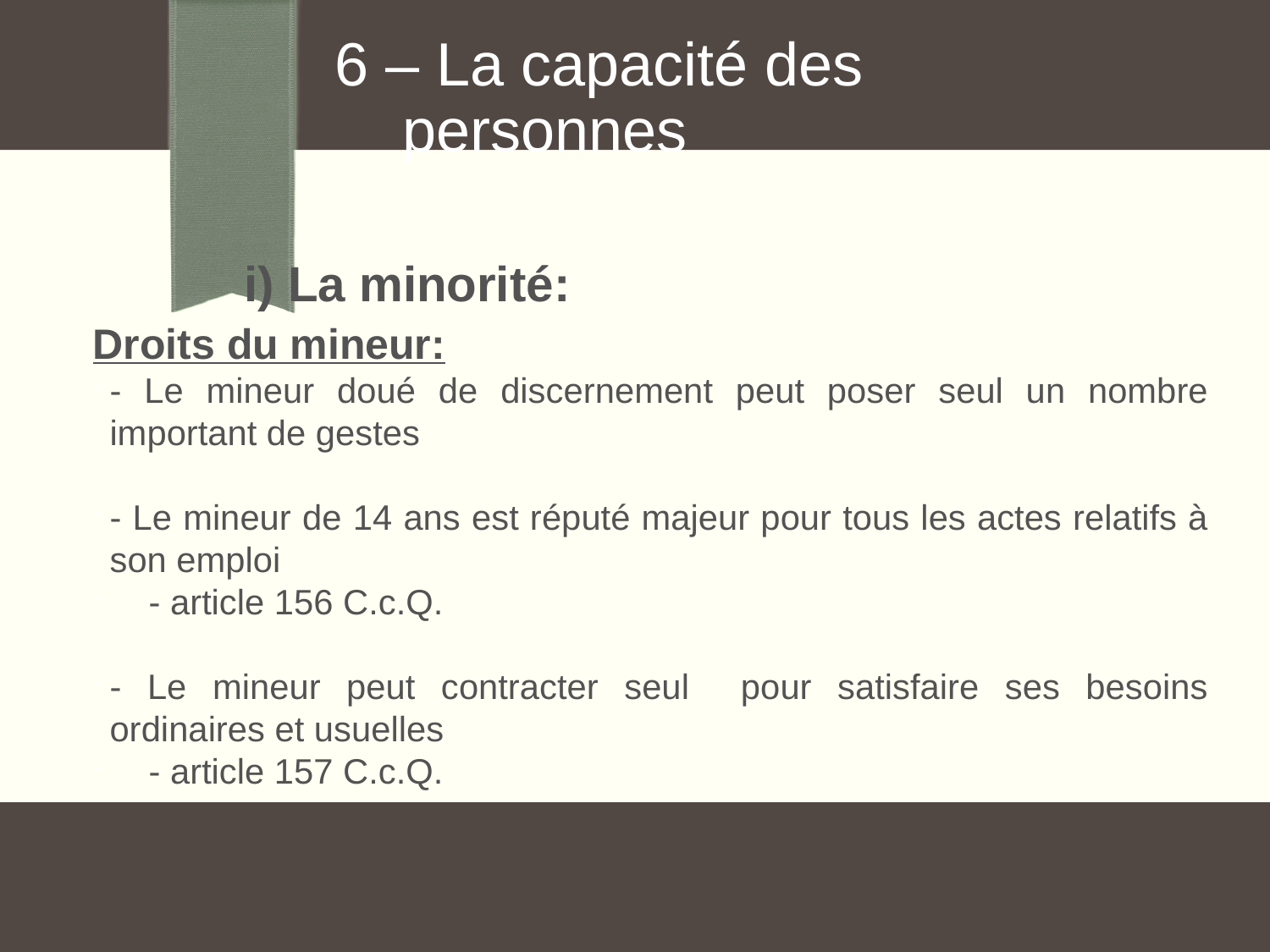

6 – La capacité des
    personnes

           i) La minorité:

Droits du mineur:
- Le mineur doué de discernement peut poser seul un nombre important de gestes

- Le mineur de 14 ans est réputé majeur pour tous les actes relatifs à son emploi
    - article 156 C.c.Q.

- Le mineur peut contracter seul  pour satisfaire ses besoins ordinaires et usuelles
    - article 157 C.c.Q.